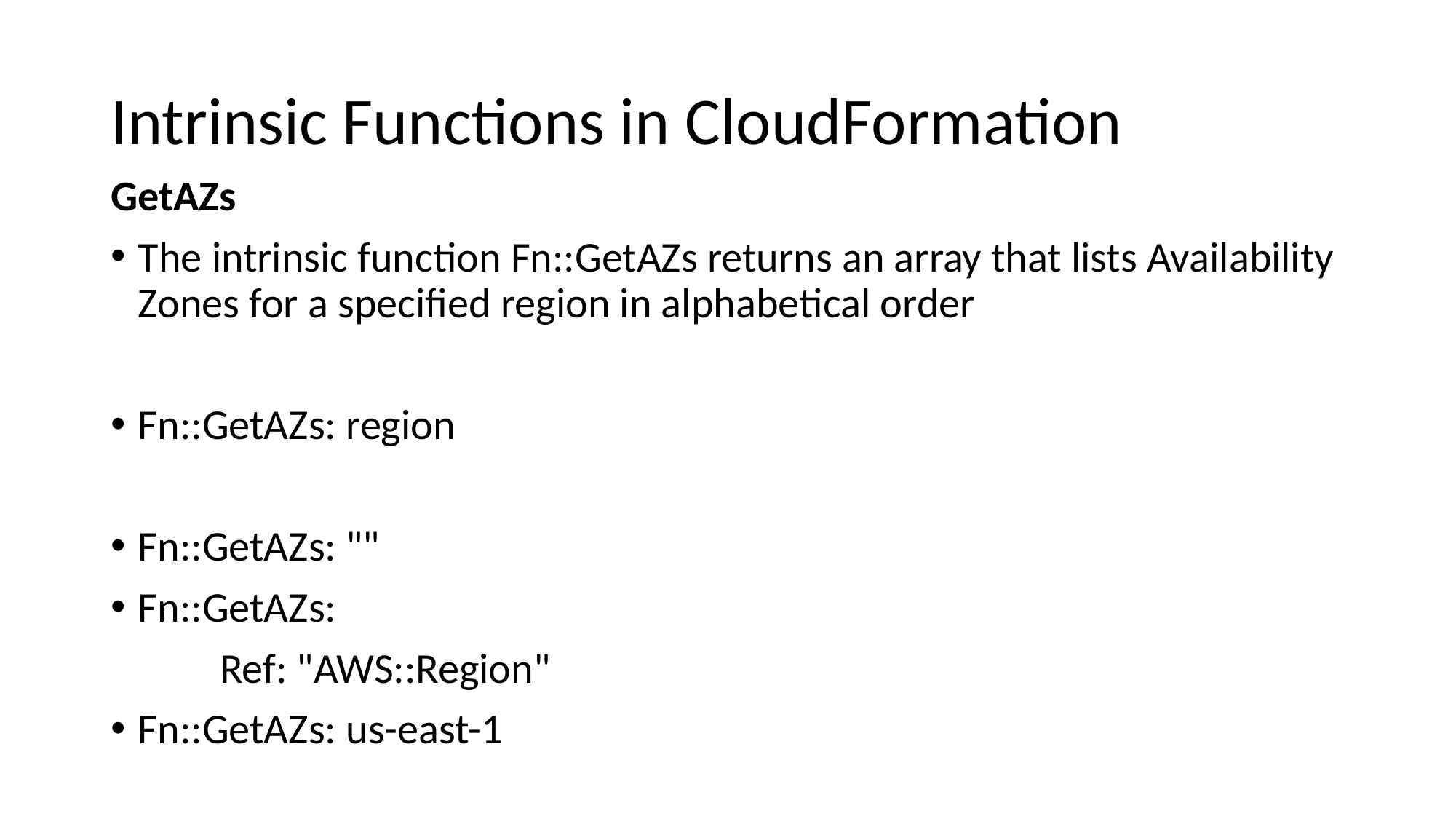

# Intrinsic Functions in CloudFormation
GetAZs
The intrinsic function Fn::GetAZs returns an array that lists Availability Zones for a specified region in alphabetical order

Fn::GetAZs: region

Fn::GetAZs: ""
Fn::GetAZs:
	Ref: "AWS::Region"
Fn::GetAZs: us-east-1